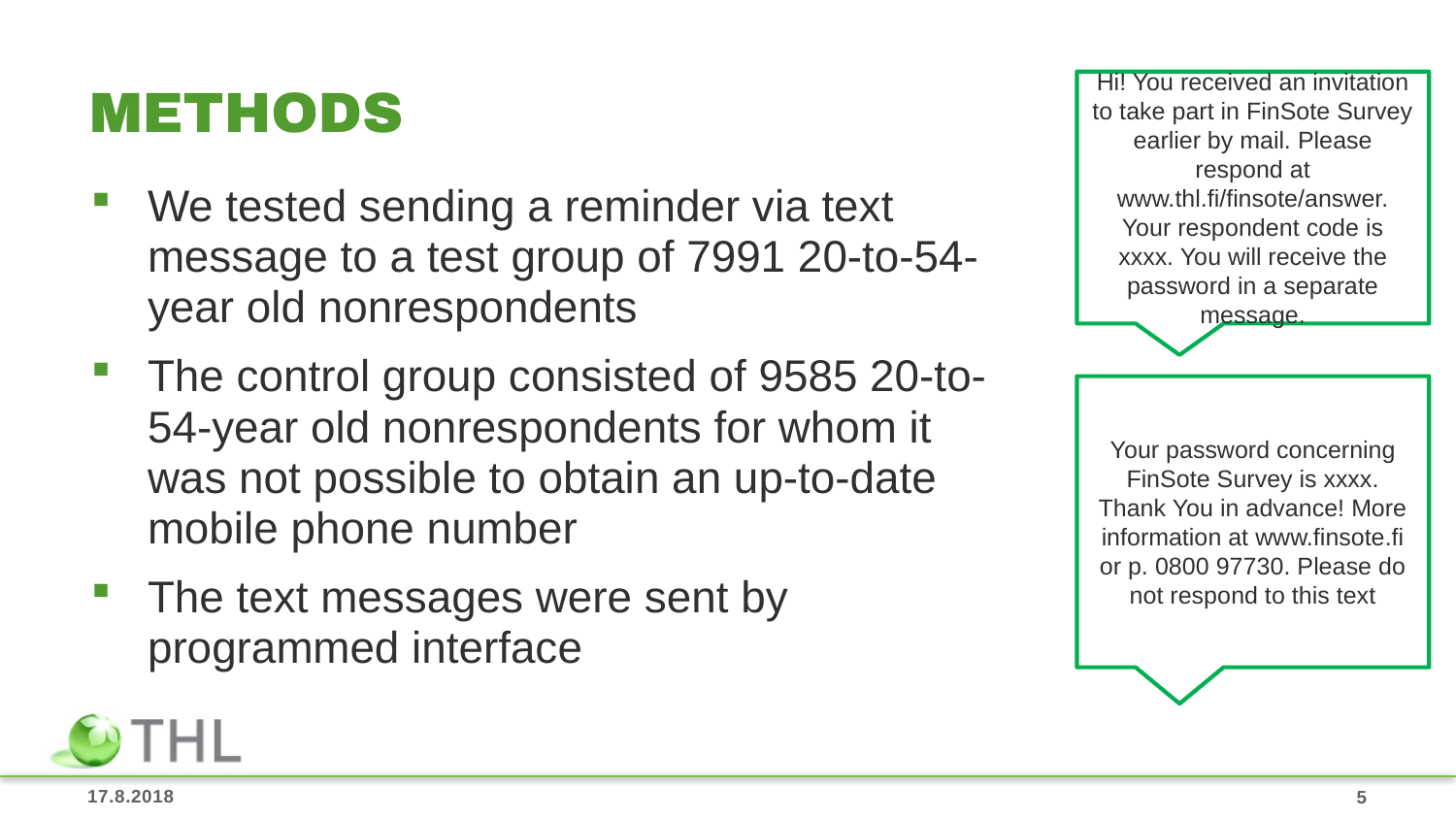

# Methods
Hi! You received an invitation to take part in FinSote Survey earlier by mail. Please respond at www.thl.fi/finsote/answer. Your respondent code is xxxx. You will receive the password in a separate message.
We tested sending a reminder via text message to a test group of 7991 20-to-54-year old nonrespondents
The control group consisted of 9585 20-to-54-year old nonrespondents for whom it was not possible to obtain an up-to-date mobile phone number
The text messages were sent by programmed interface
Your password concerning FinSote Survey is xxxx. Thank You in advance! More information at www.finsote.fi or p. 0800 97730. Please do not respond to this text
17.8.2018
5